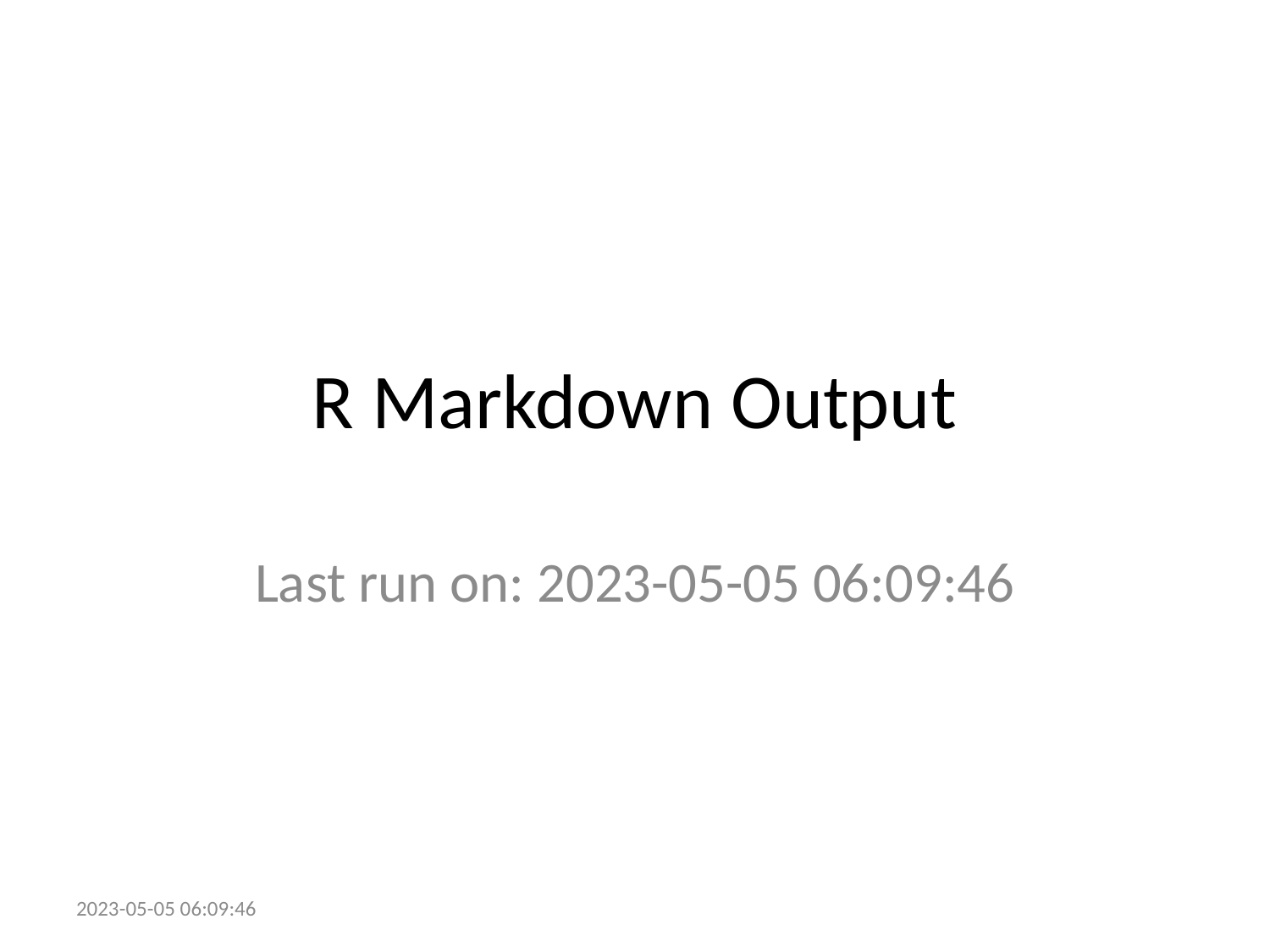

# R Markdown Output
Last run on: 2023-05-05 06:09:46
2023-05-05 06:09:46